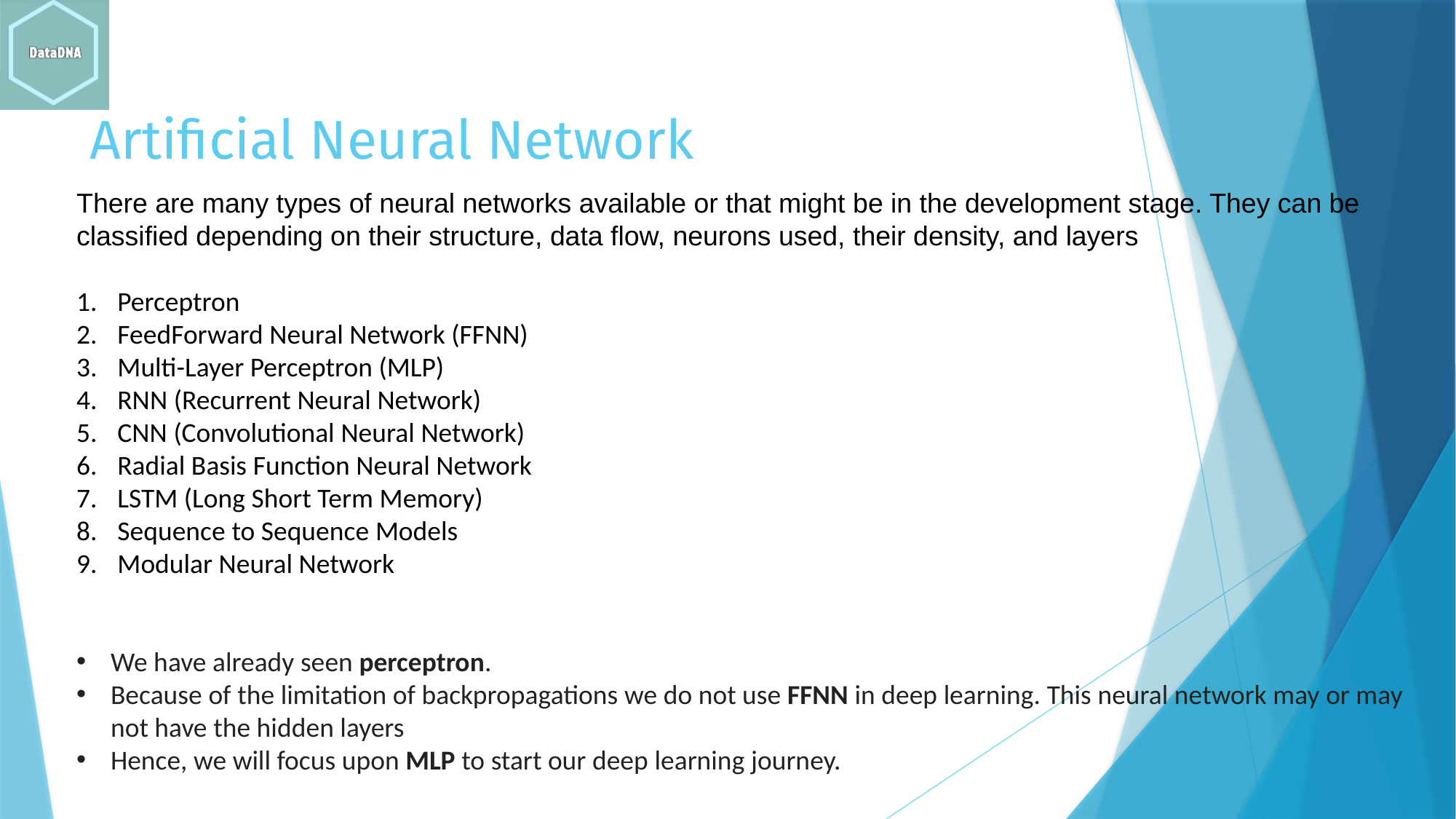

# Artificial Neural Network
There are many types of neural networks available or that might be in the development stage. They can be classified depending on their structure, data flow, neurons used, their density, and layers

Perceptron
FeedForward Neural Network (FFNN)
Multi-Layer Perceptron (MLP)
RNN (Recurrent Neural Network)
CNN (Convolutional Neural Network)
Radial Basis Function Neural Network
LSTM (Long Short Term Memory)
Sequence to Sequence Models
Modular Neural Network

We have already seen perceptron.
Because of the limitation of backpropagations we do not use FFNN in deep learning. This neural network may or may not have the hidden layers
Hence, we will focus upon MLP to start our deep learning journey.